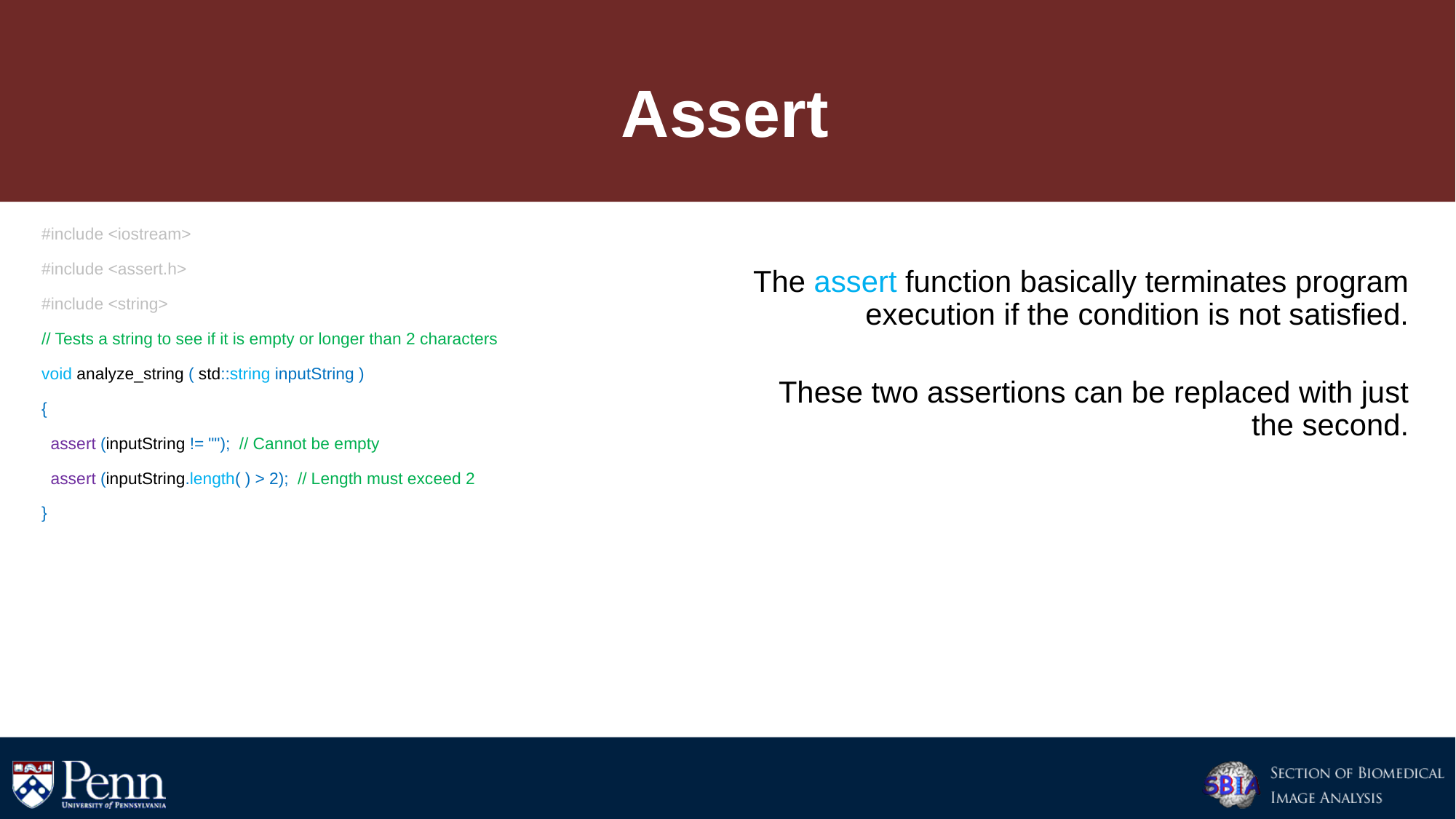

# Assert
#include <iostream>
#include <assert.h>
#include <string>
// Tests a string to see if it is empty or longer than 2 characters
void analyze_string ( std::string inputString )
{
  assert (inputString != "");  // Cannot be empty
  assert (inputString.length( ) > 2);  // Length must exceed 2
}

asdasfaf

The assert function basically terminates program execution if the condition is not satisfied.

These two assertions can be replaced with just the second.